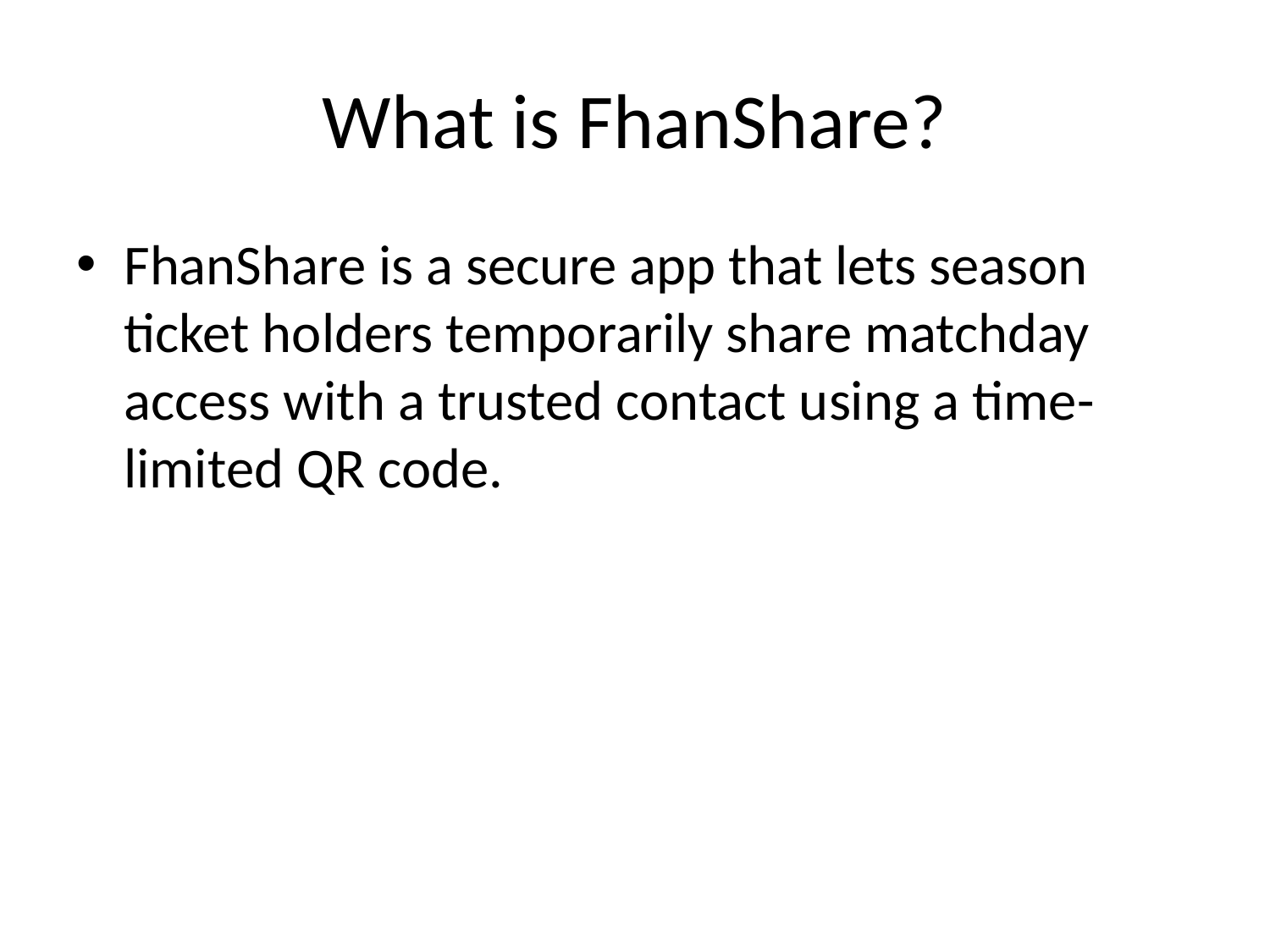

# What is FhanShare?
FhanShare is a secure app that lets season ticket holders temporarily share matchday access with a trusted contact using a time-limited QR code.